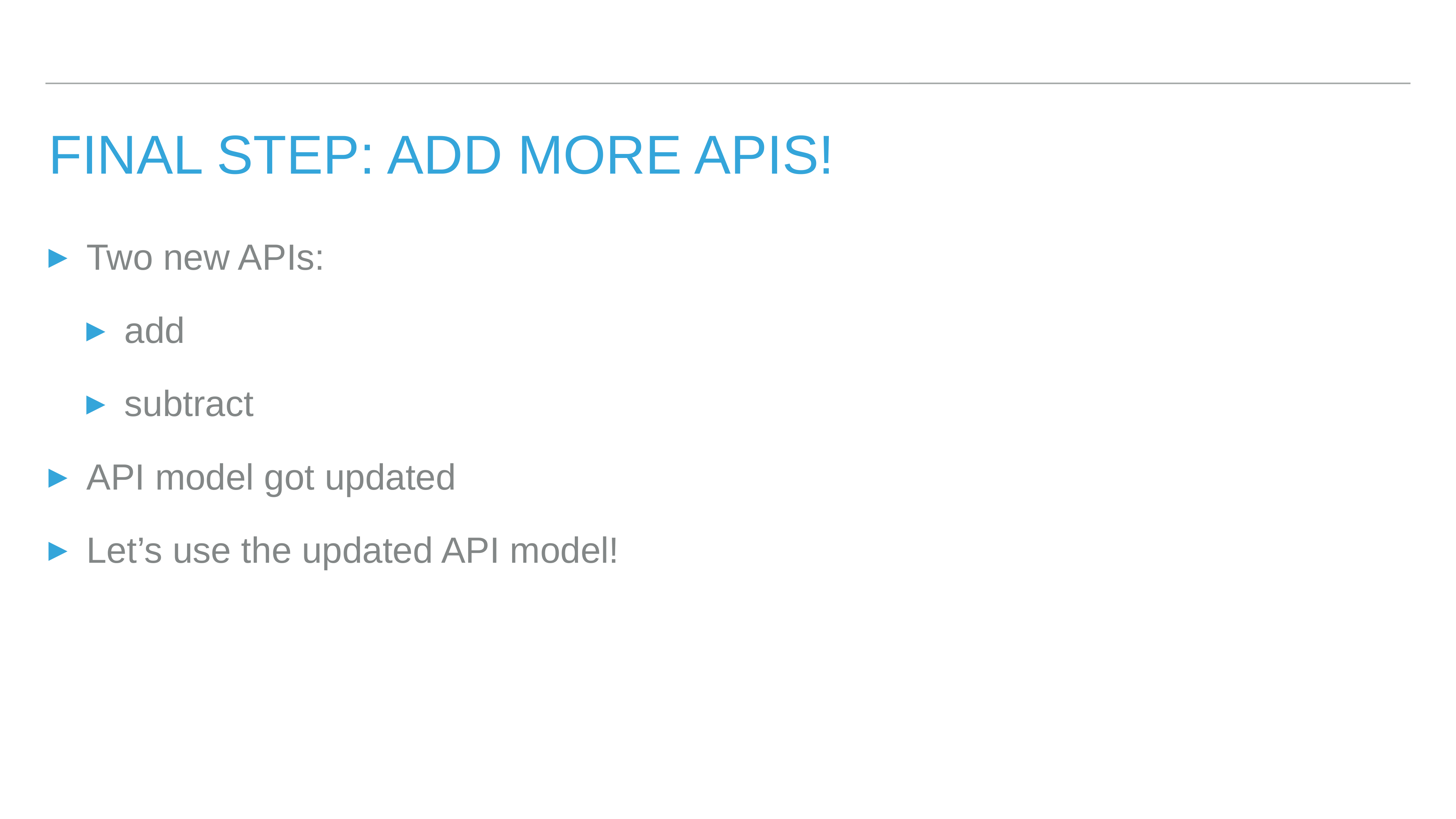

32
# Final Step: Add more APIs!
Two new APIs:
add
subtract
API model got updated
Let’s use the updated API model!